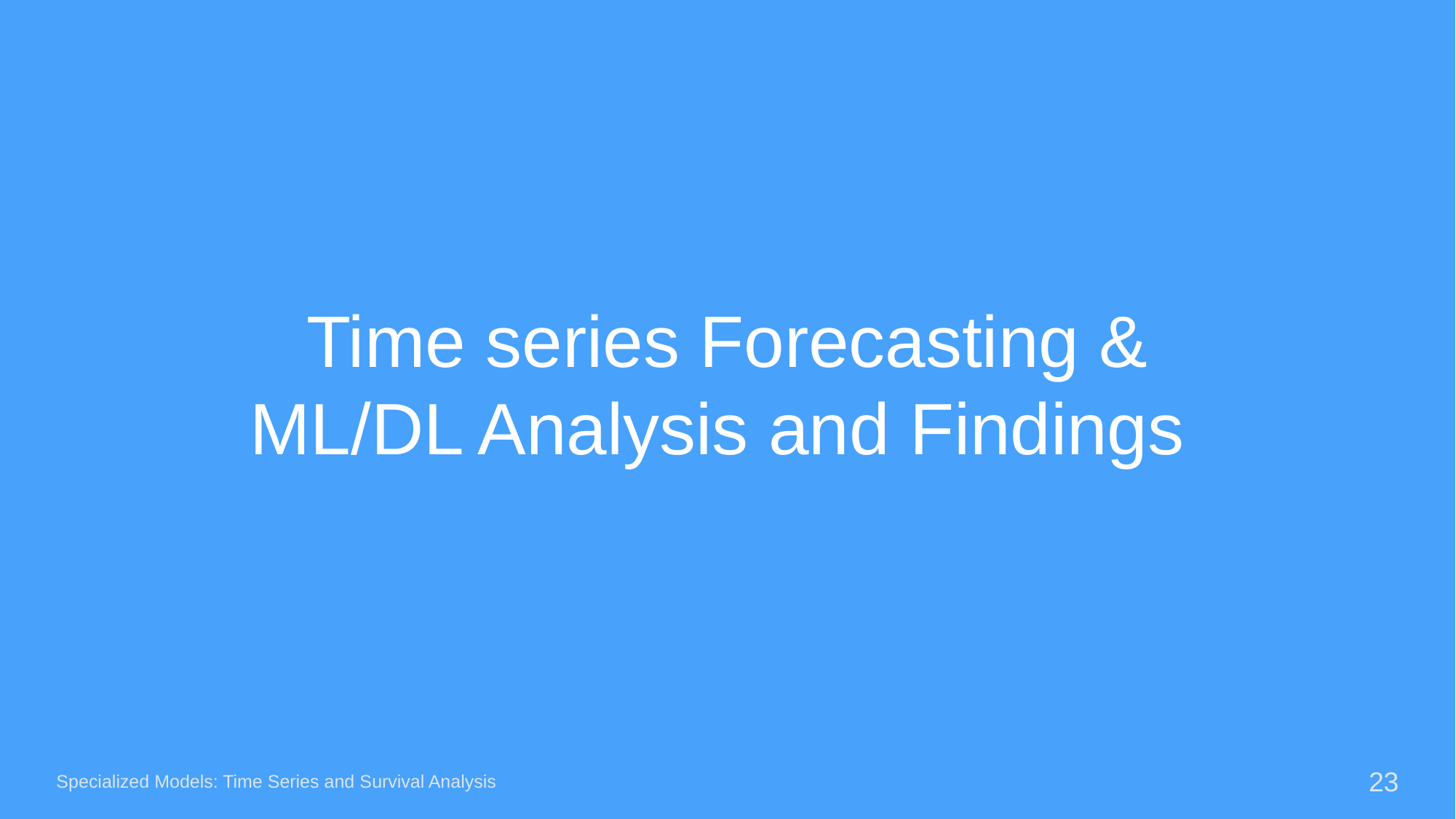

# Time series Forecasting & ML/DL Analysis and Findings
Specialized Models: Time Series and Survival Analysis
23